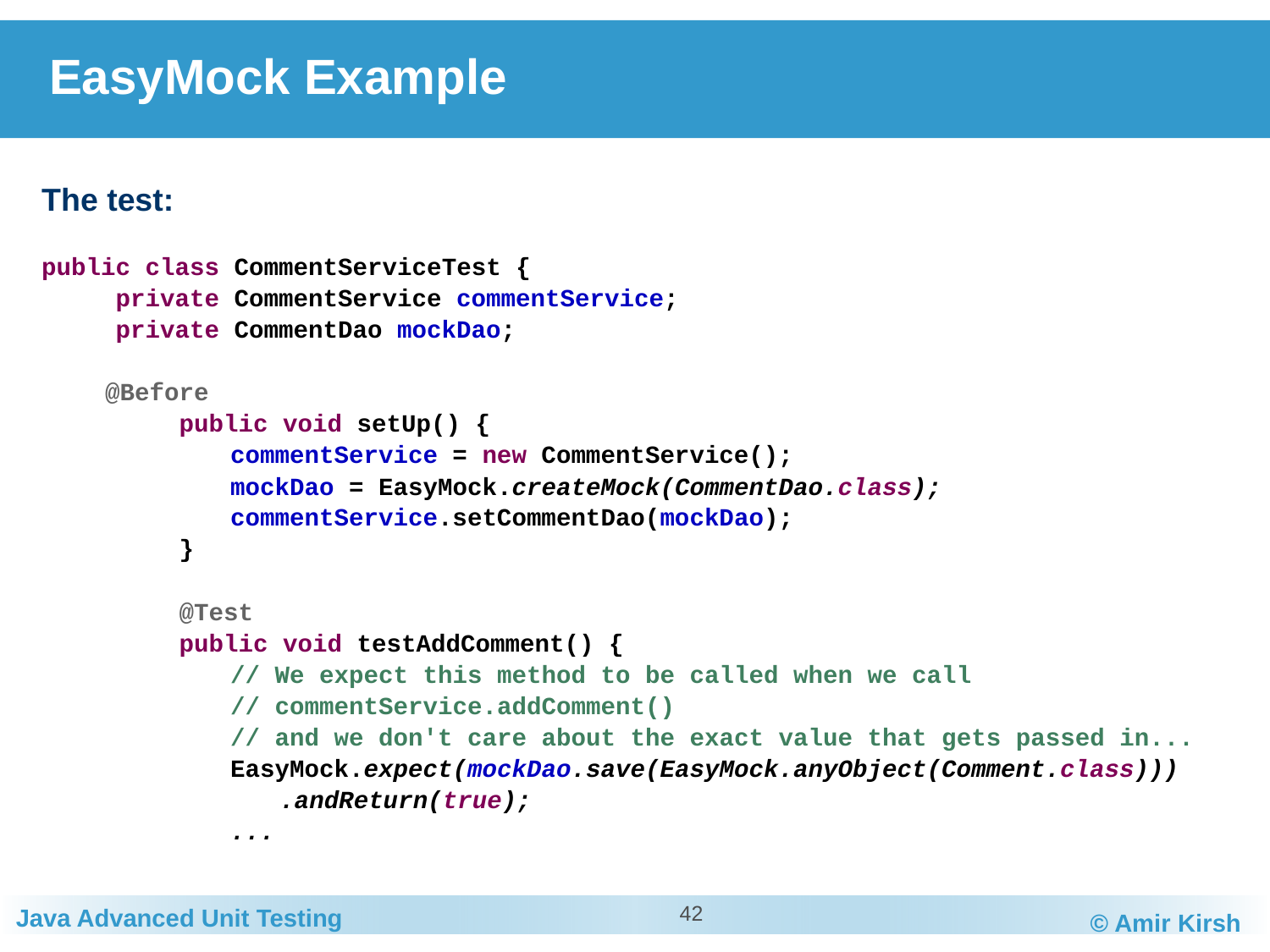

# EasyMock Example
The test:

public class CommentServiceTest {
	private CommentService commentService;
	private CommentDao mockDao;

@Before
	public void setUp() {
		commentService = new CommentService();
		mockDao = EasyMock.createMock(CommentDao.class);
		commentService.setCommentDao(mockDao);
	}

	@Test
	public void testAddComment() {
		// We expect this method to be called when we call
		// commentService.addComment()
		// and we don't care about the exact value that gets passed in...
		EasyMock.expect(mockDao.save(EasyMock.anyObject(Comment.class)))
			.andReturn(true);
		...
42